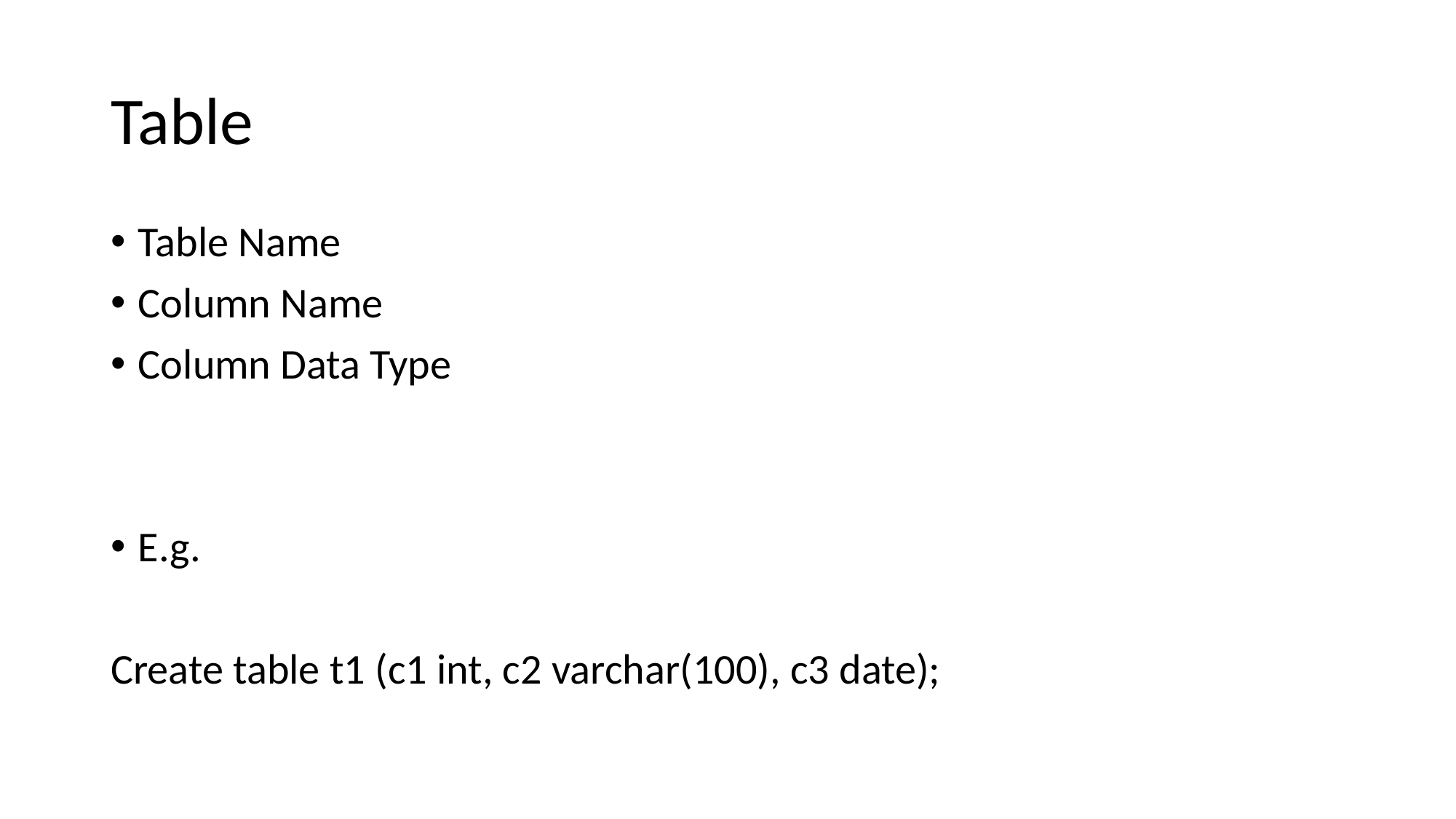

# Table
Table Name
Column Name
Column Data Type

E.g.

Create table t1 (c1 int, c2 varchar(100), c3 date);